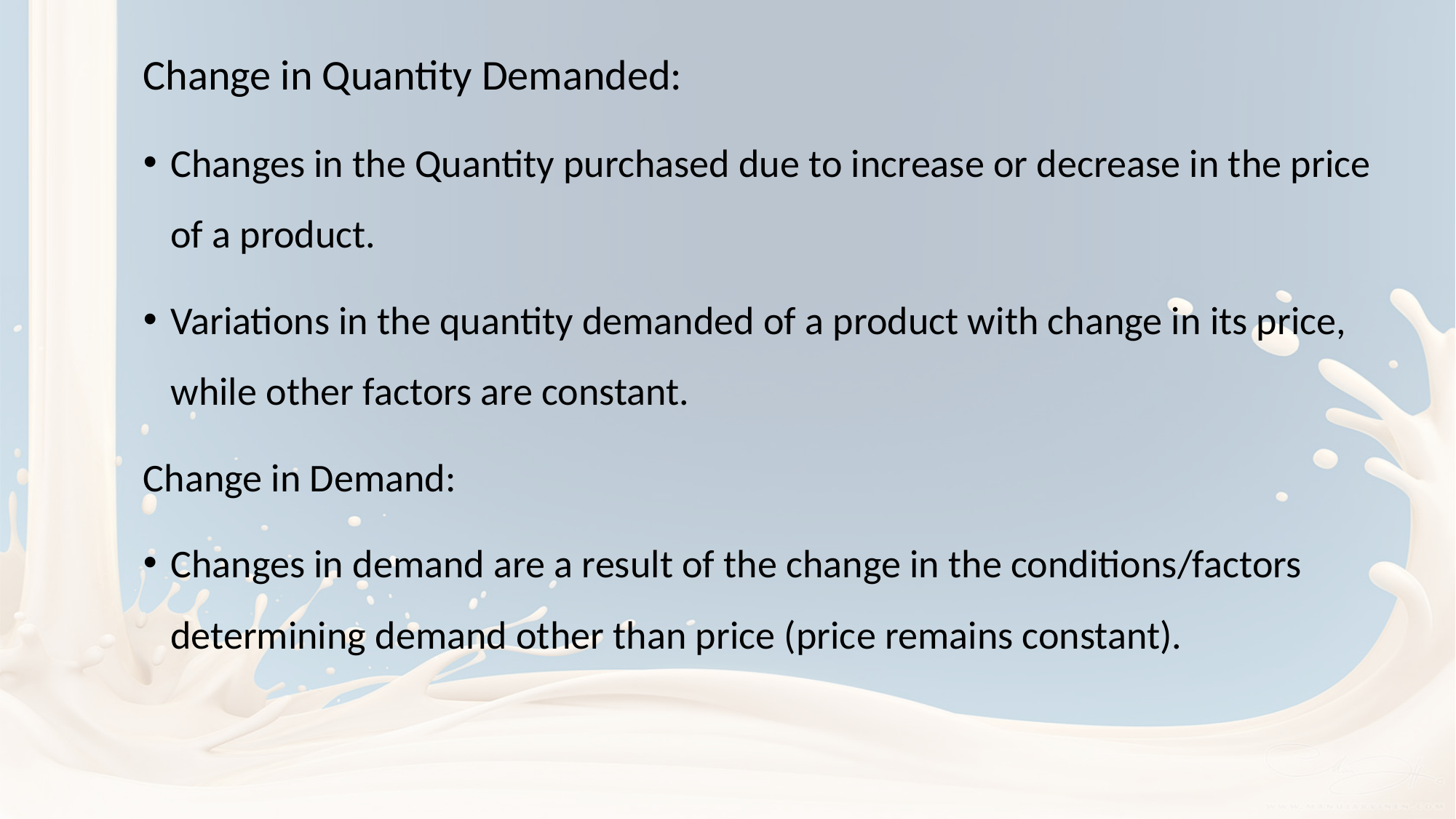

Change in Quantity Demanded:
Changes in the Quantity purchased due to increase or decrease in the price of a product.
Variations in the quantity demanded of a product with change in its price, while other factors are constant.
Change in Demand:
Changes in demand are a result of the change in the conditions/factors determining demand other than price (price remains constant).